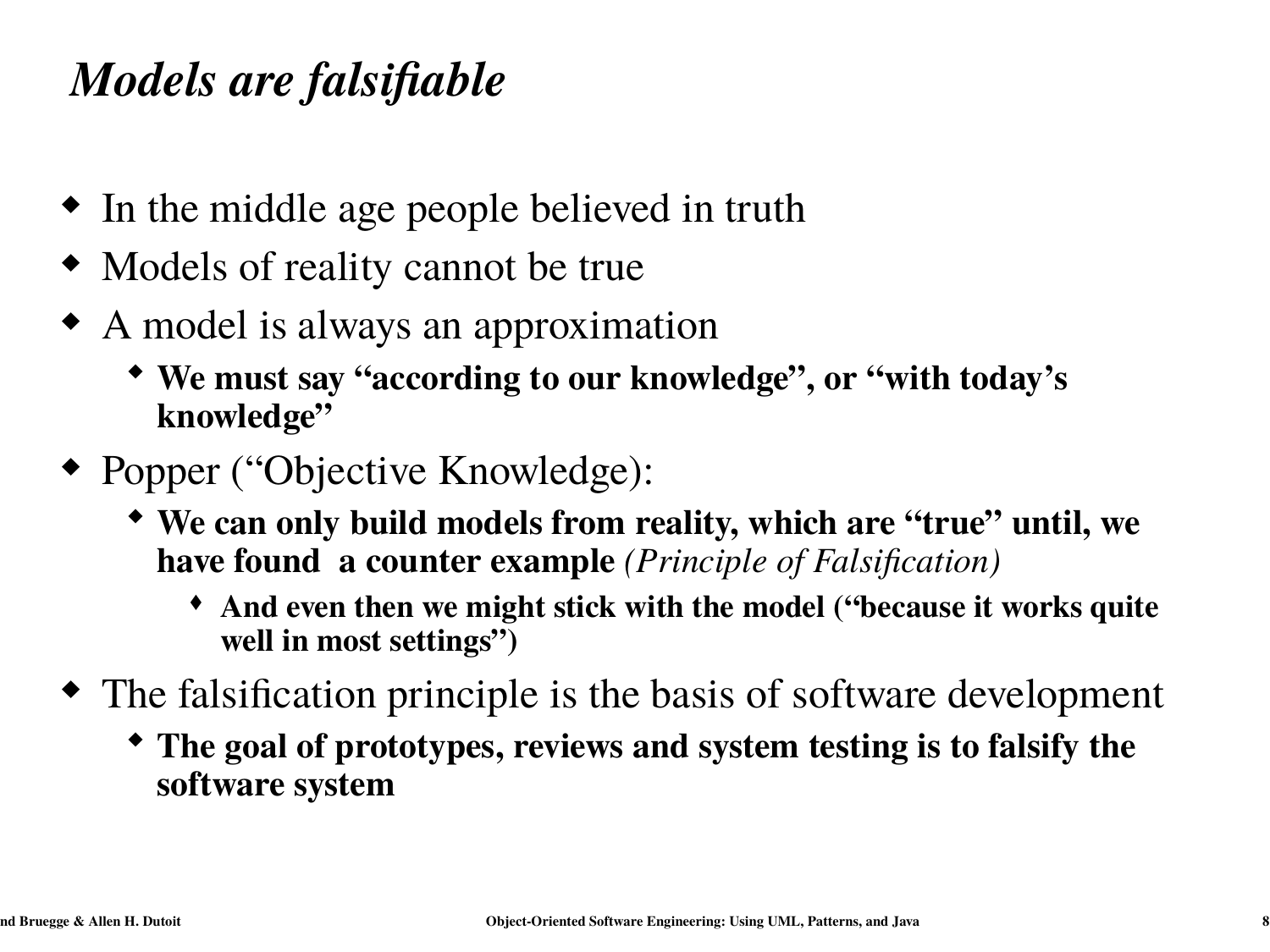

# Models are falsifiable
In the middle age people believed in truth
Models of reality cannot be true
A model is always an approximation
We must say “according to our knowledge”, or “with today’s knowledge”
Popper (“Objective Knowledge):
We can only build models from reality, which are “true” until, we have found  a counter example (Principle of Falsification)
And even then we might stick with the model (“because it works quite well in most settings”)
The falsification principle is the basis of software development
The goal of prototypes, reviews and system testing is to falsify the software system